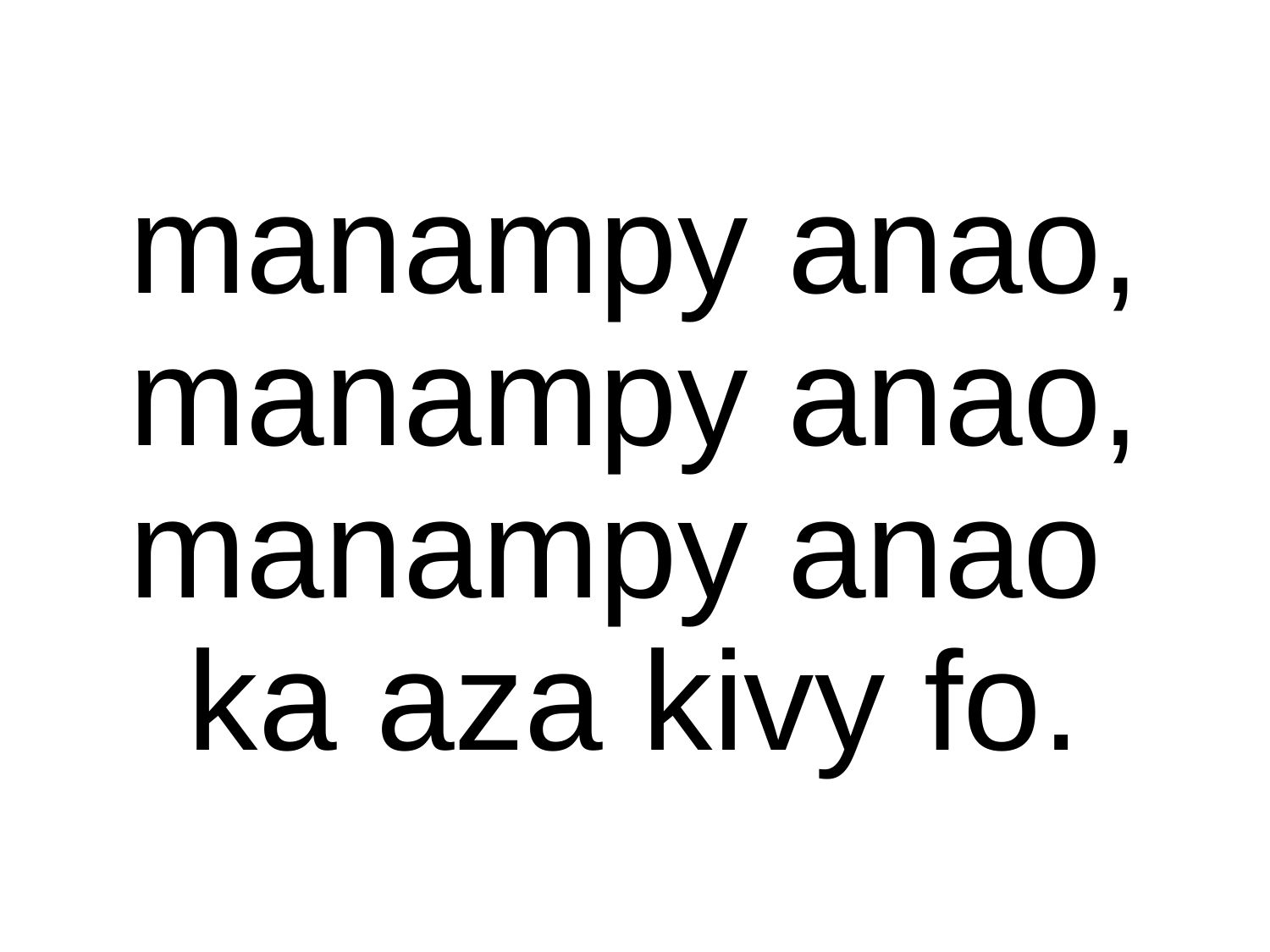

manampy anao,
manampy anao,
manampy anao
ka aza kivy fo.